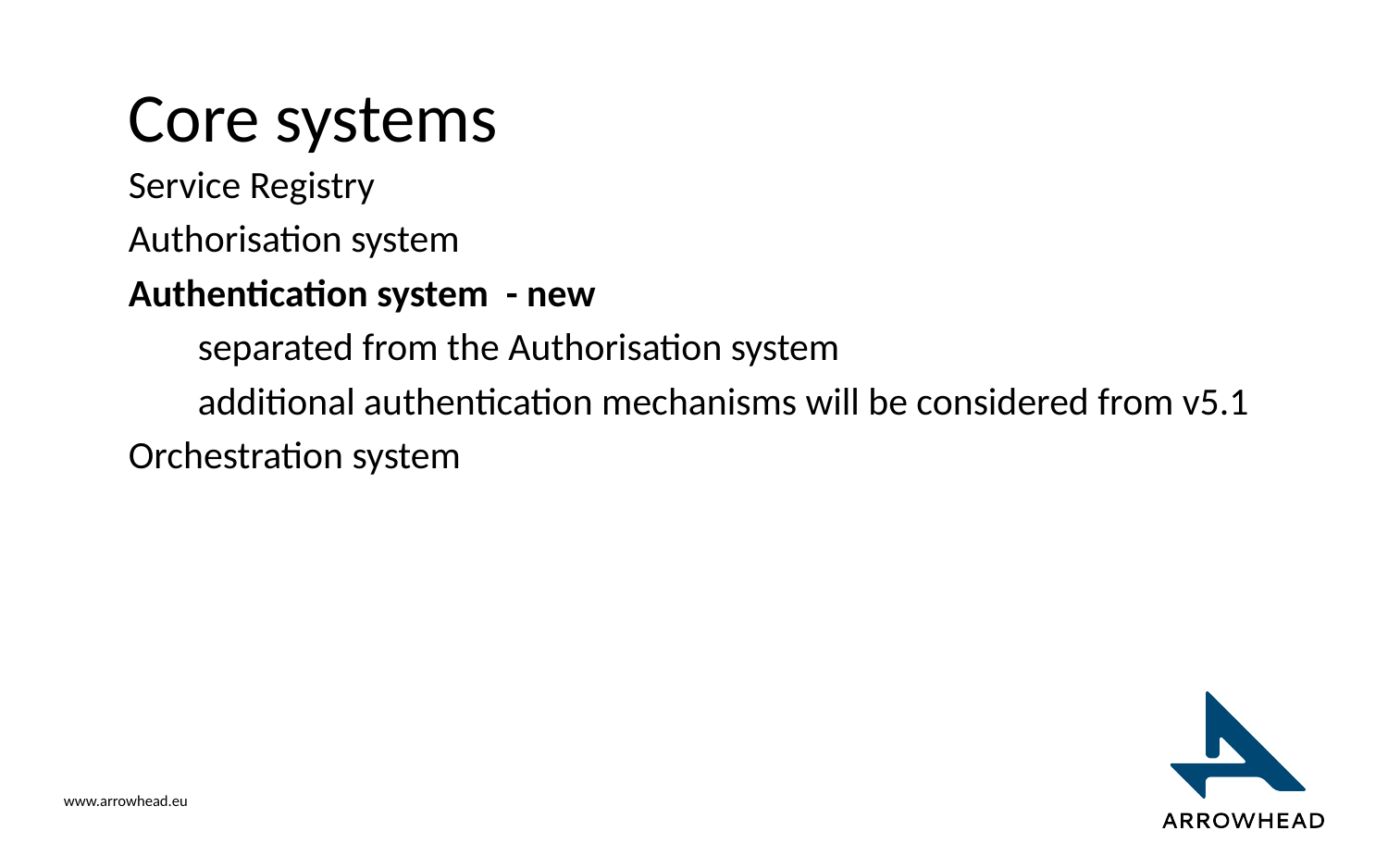

# Core systems
Service Registry
Authorisation system
Authentication system  - new
separated from the Authorisation system
additional authentication mechanisms will be considered from v5.1
Orchestration system